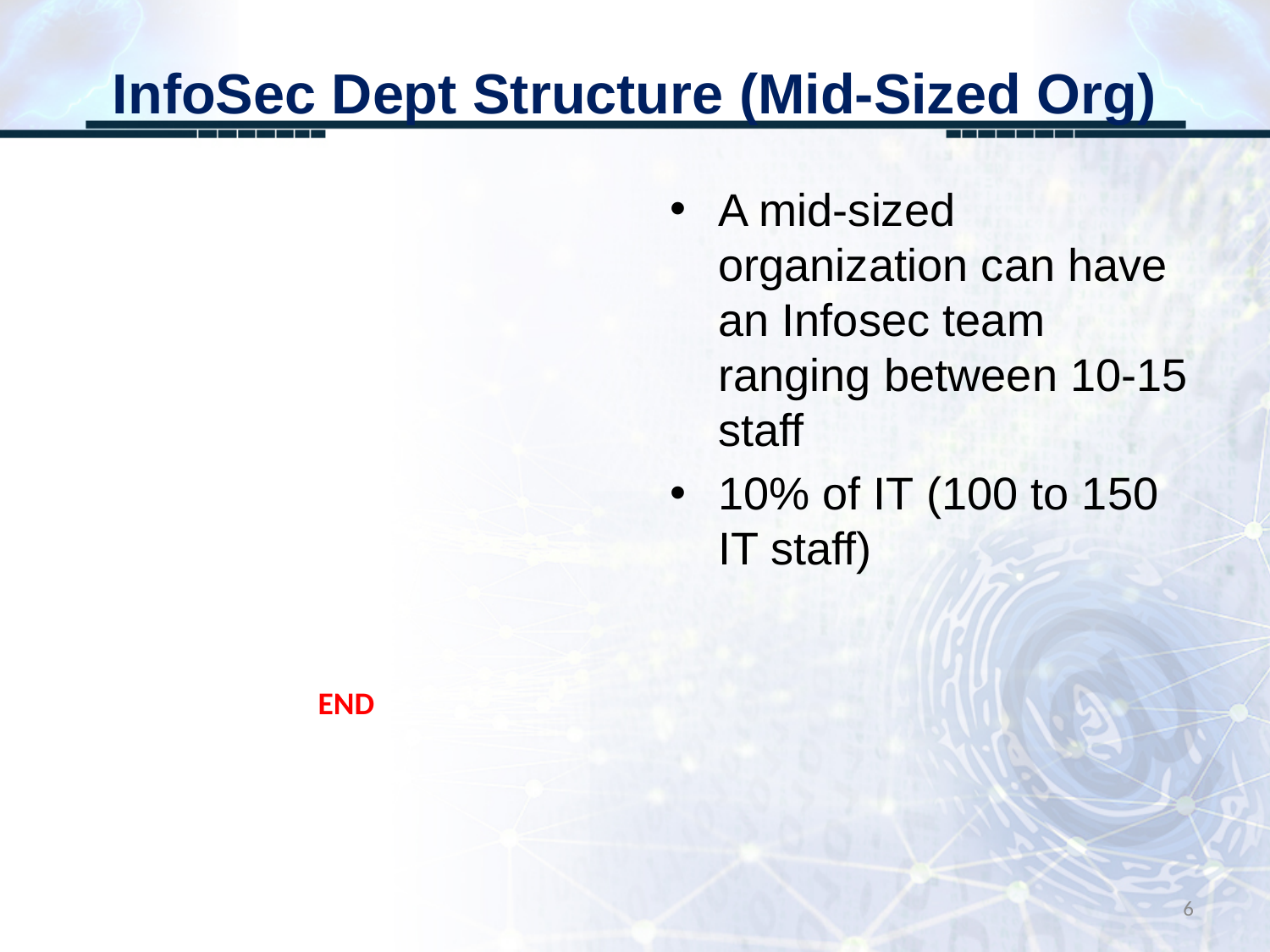

# InfoSec Dept Structure (Mid-Sized Org)
A mid-sized organization can have an Infosec team ranging between 10-15 staff
10% of IT (100 to 150 IT staff)
END
6